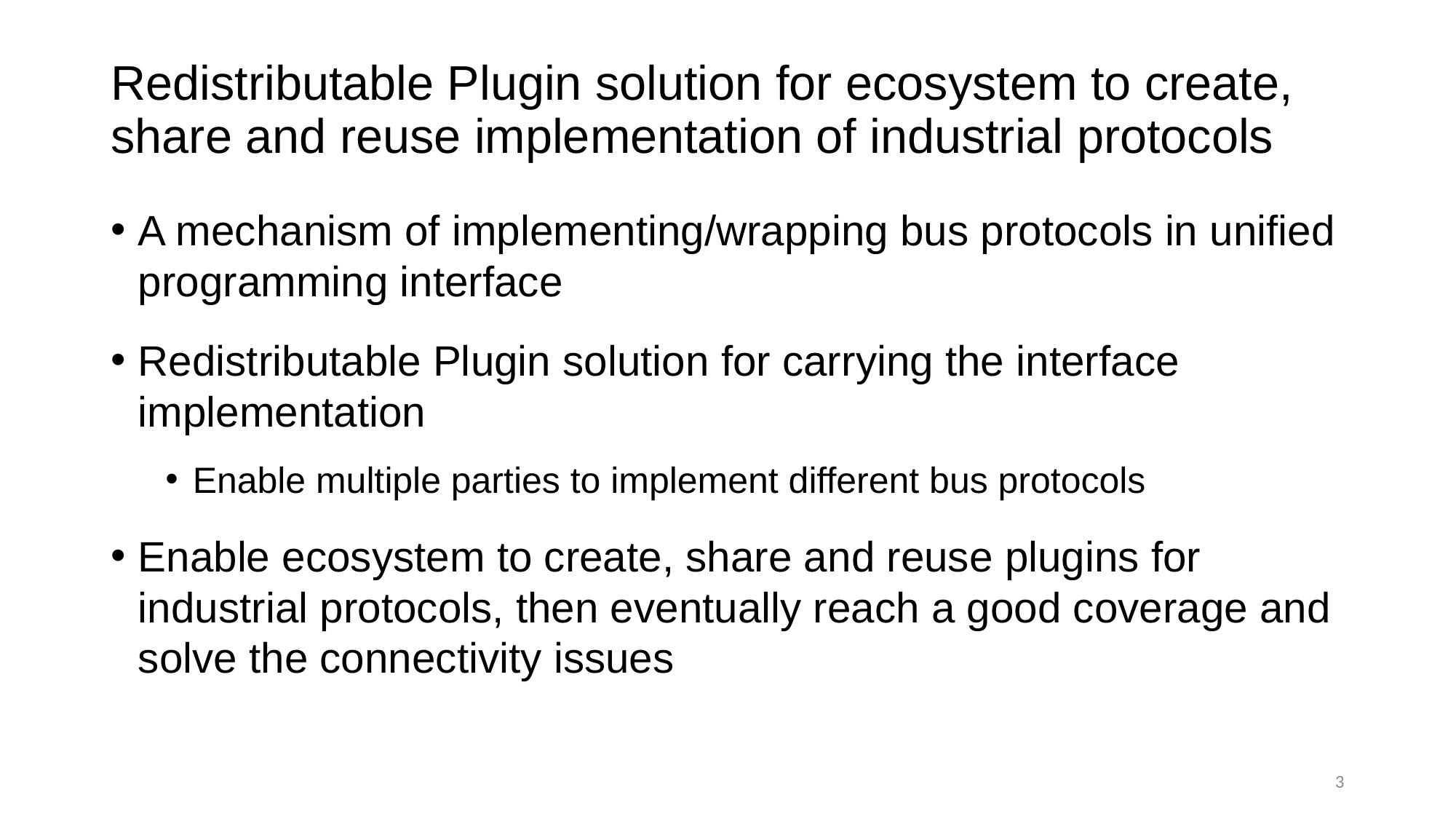

# Redistributable Plugin solution for ecosystem to create, share and reuse implementation of industrial protocols
A mechanism of implementing/wrapping bus protocols in unified programming interface
Redistributable Plugin solution for carrying the interface implementation
Enable multiple parties to implement different bus protocols
Enable ecosystem to create, share and reuse plugins for industrial protocols, then eventually reach a good coverage and solve the connectivity issues

3